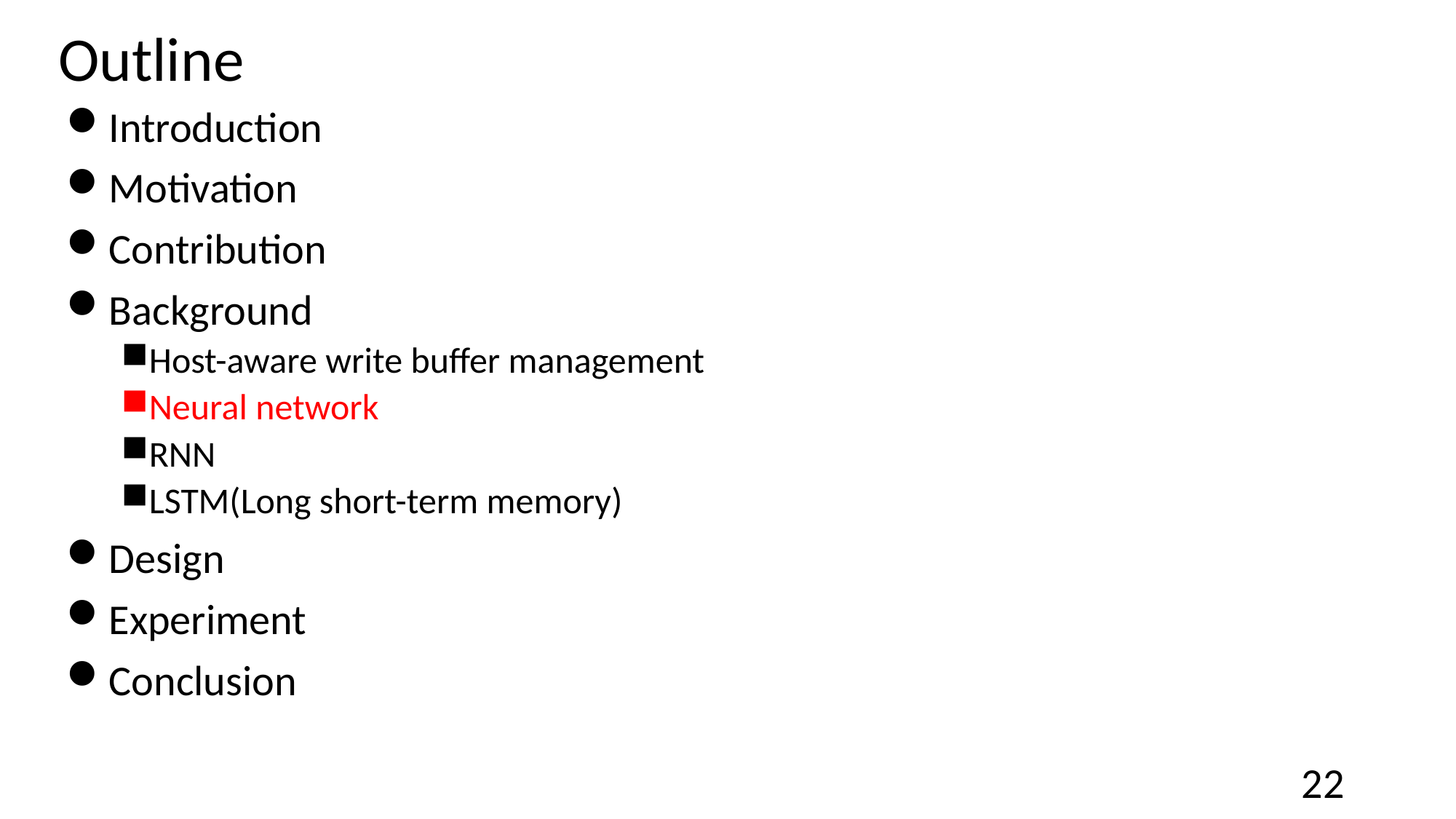

# Outline
Introduction
Motivation
Contribution
Background
Host-aware write buffer management
Neural network
RNN
LSTM(Long short-term memory)
Design
Experiment
Conclusion
22